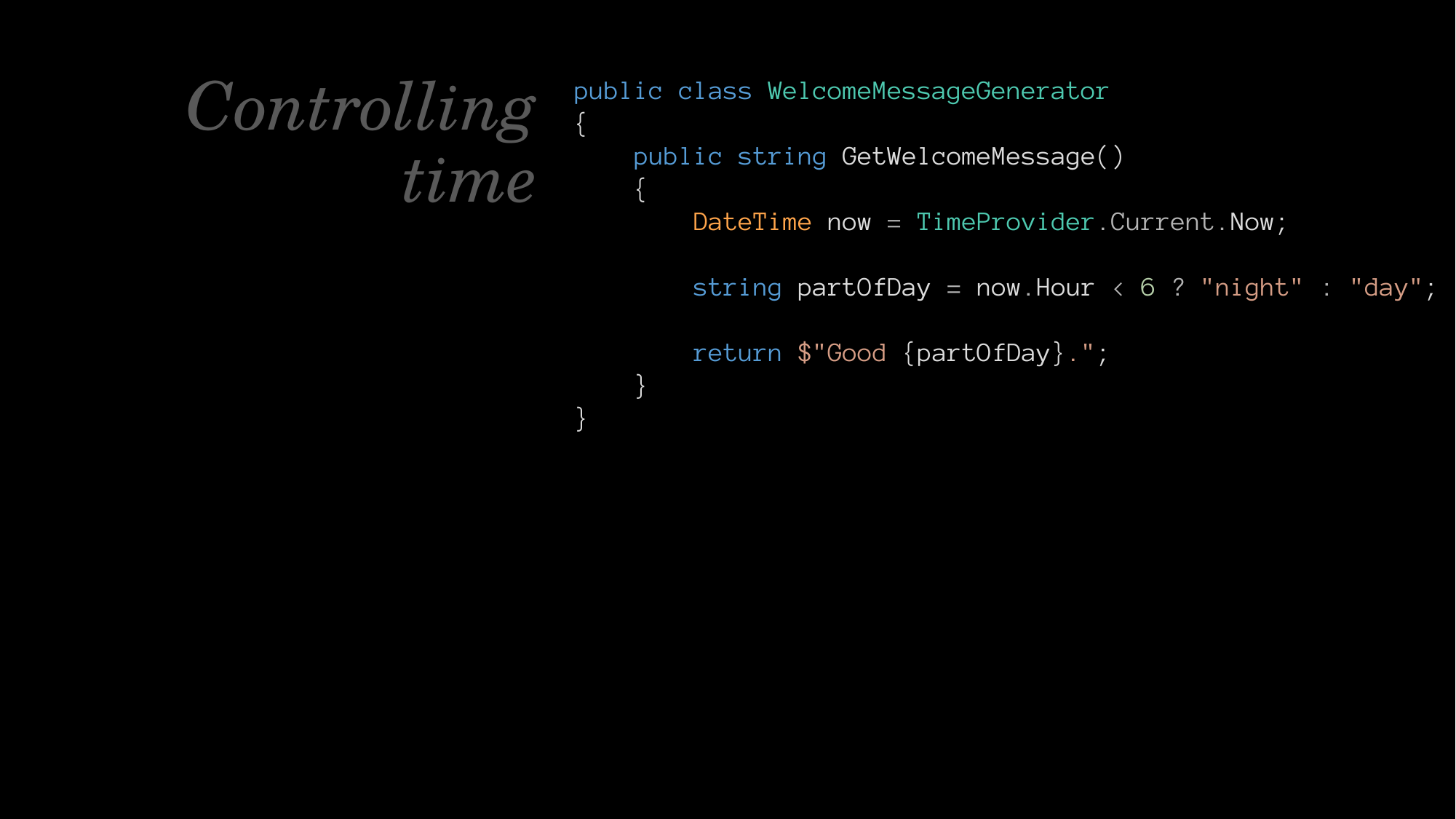

# Controlling time
public class WelcomeMessageGenerator
{
    public string GetWelcomeMessage()
    {
        DateTime now = TimeProvider.Current.Now;

        string partOfDay = now.Hour < 6 ? "night" : "day";

        return $"Good {partOfDay}.";
    }
}